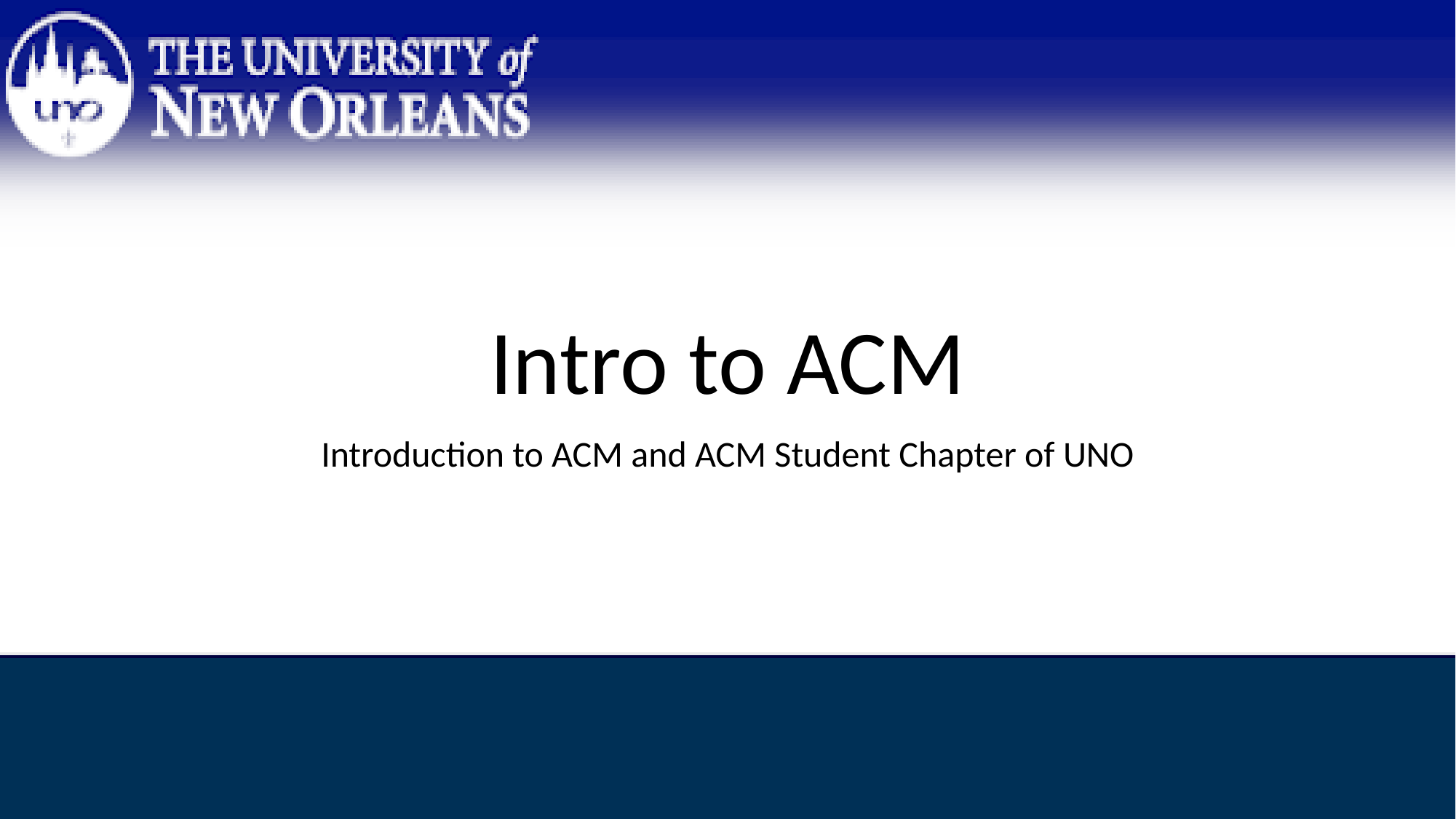

# Intro to ACM
Introduction to ACM and ACM Student Chapter of UNO